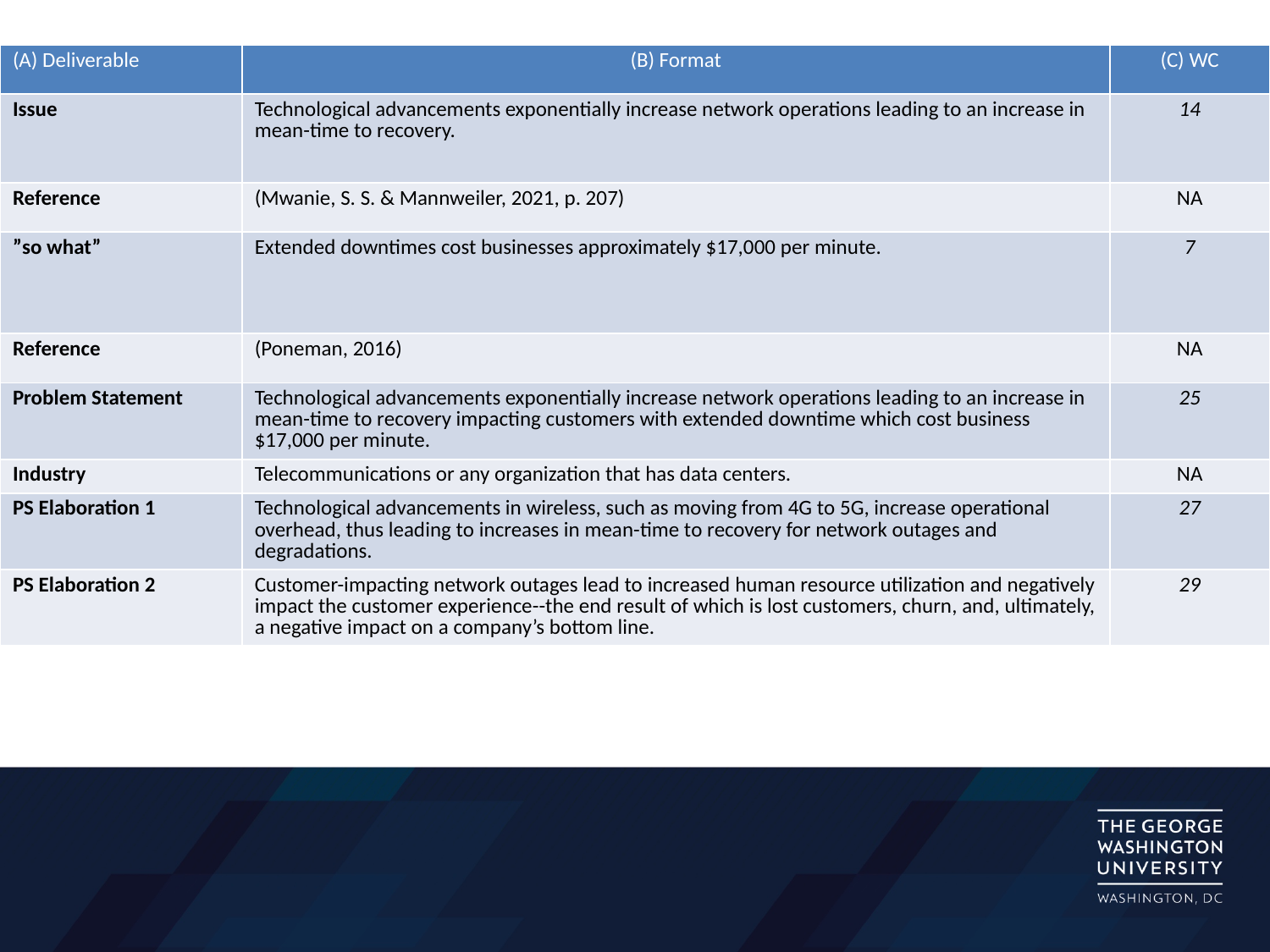

| (A) Deliverable | (B) Format | (C) WC |
| --- | --- | --- |
| Issue | Technological advancements exponentially increase network operations leading to an increase in mean-time to recovery. | 14 |
| Reference | (Mwanie, S. S. & Mannweiler, 2021, p. 207) | NA |
| ”so what” | Extended downtimes cost businesses approximately $17,000 per minute. | 7 |
| Reference | (Poneman, 2016) | NA |
| Problem Statement | Technological advancements exponentially increase network operations leading to an increase in mean-time to recovery impacting customers with extended downtime which cost business $17,000 per minute. | 25 |
| Industry | Telecommunications or any organization that has data centers. | NA |
| PS Elaboration 1 | Technological advancements in wireless, such as moving from 4G to 5G, increase operational overhead, thus leading to increases in mean-time to recovery for network outages and degradations. | 27 |
| PS Elaboration 2 | Customer-impacting network outages lead to increased human resource utilization and negatively impact the customer experience--the end result of which is lost customers, churn, and, ultimately, a negative impact on a company’s bottom line. | 29 |